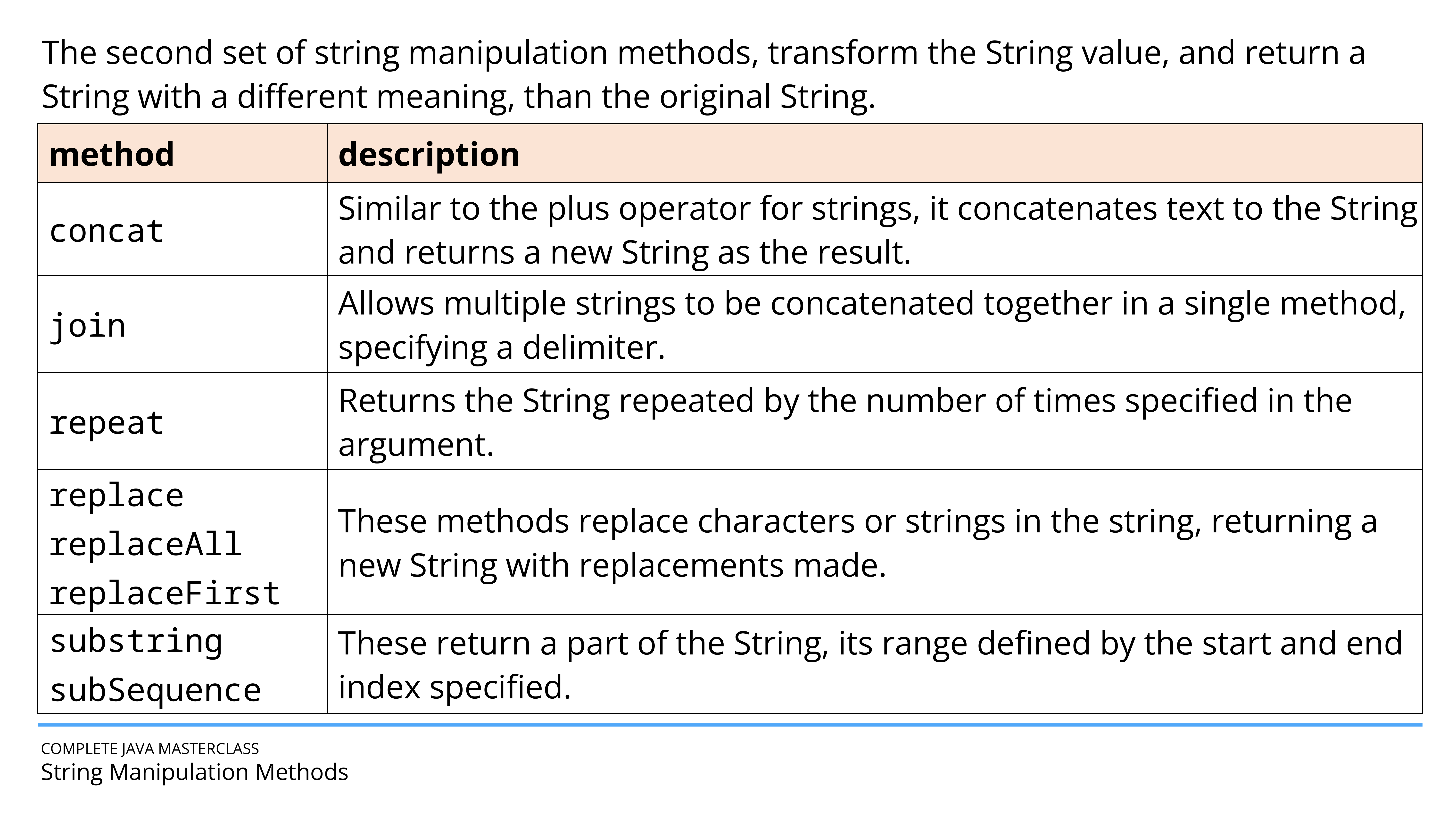

The second set of string manipulation methods, transform the String value, and return a String with a different meaning, than the original String.
| method | description |
| --- | --- |
| concat | Similar to the plus operator for strings, it concatenates text to the String and returns a new String as the result. |
| join | Allows multiple strings to be concatenated together in a single method, specifying a delimiter. |
| repeat | Returns the String repeated by the number of times specified in the argument. |
| replace replaceAll replaceFirst | These methods replace characters or strings in the string, returning a new String with replacements made. |
| substring subSequence | These return a part of the String, its range defined by the start and end index specified. |

COMPLETE JAVA MASTERCLASS
String Manipulation Methods